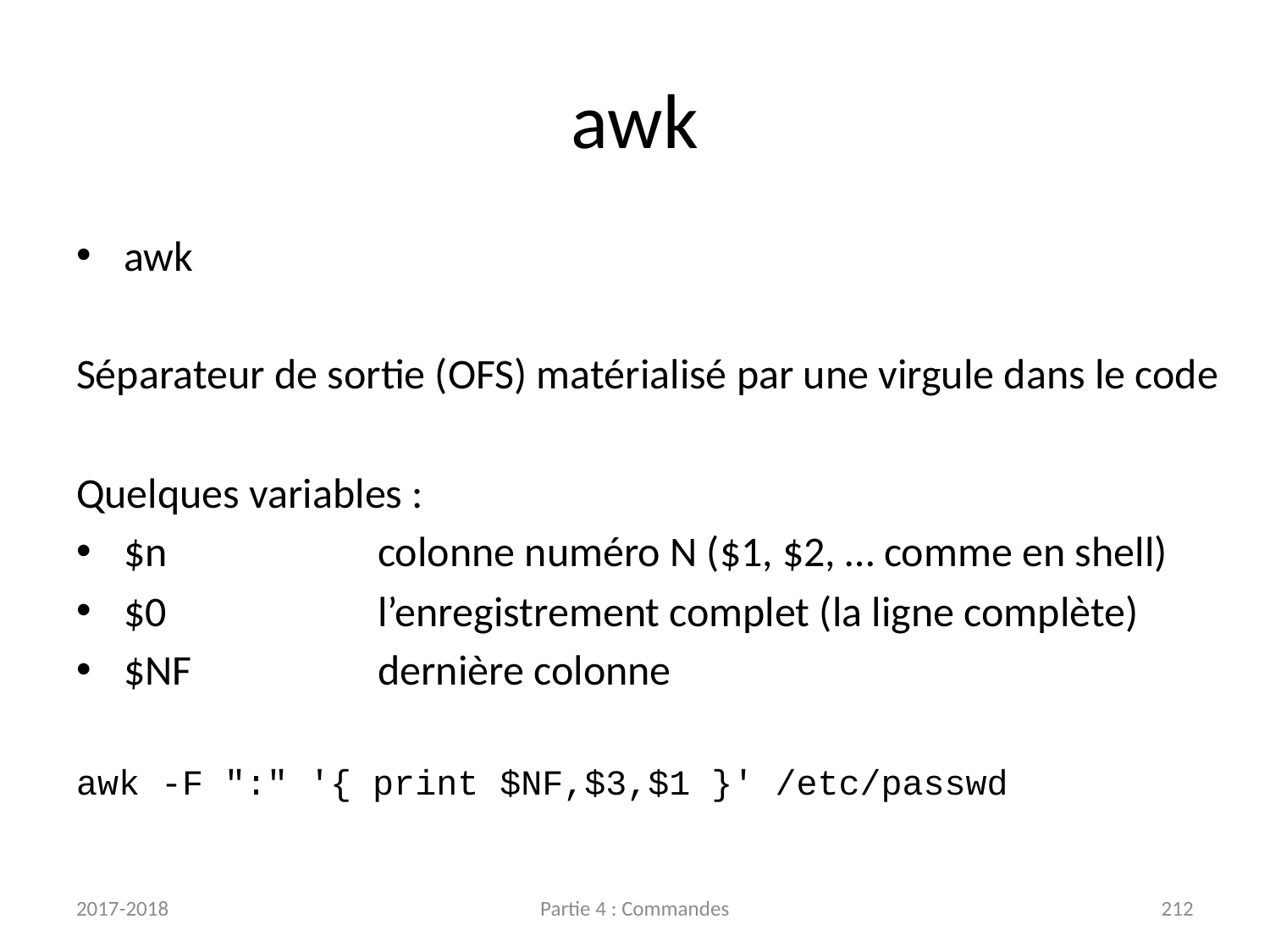

# awk
awk

Séparateur de sortie (OFS) matérialisé par une virgule dans le code

Quelques variables :
$n		colonne numéro N ($1, $2, … comme en shell)
$0		l’enregistrement complet (la ligne complète)
$NF		dernière colonne

awk -F ":" '{ print $NF,$3,$1 }' /etc/passwd
2017-2018
Partie 4 : Commandes
212